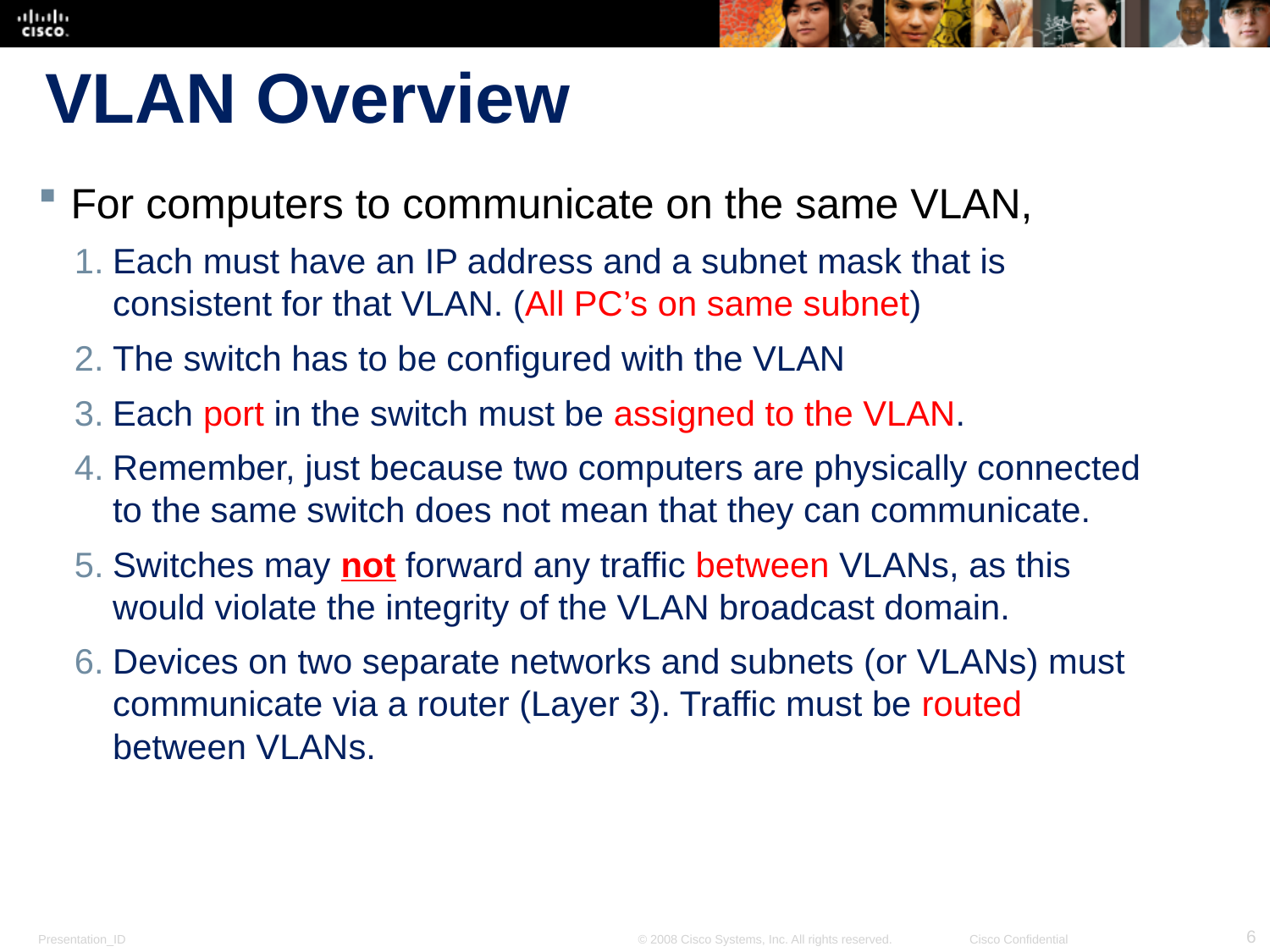

# VLAN Overview
For computers to communicate on the same VLAN,
Each must have an IP address and a subnet mask that is consistent for that VLAN. (All PC’s on same subnet)
The switch has to be configured with the VLAN
Each port in the switch must be assigned to the VLAN.
Remember, just because two computers are physically connected to the same switch does not mean that they can communicate.
Switches may not forward any traffic between VLANs, as this would violate the integrity of the VLAN broadcast domain.
Devices on two separate networks and subnets (or VLANs) must communicate via a router (Layer 3). Traffic must be routed between VLANs.